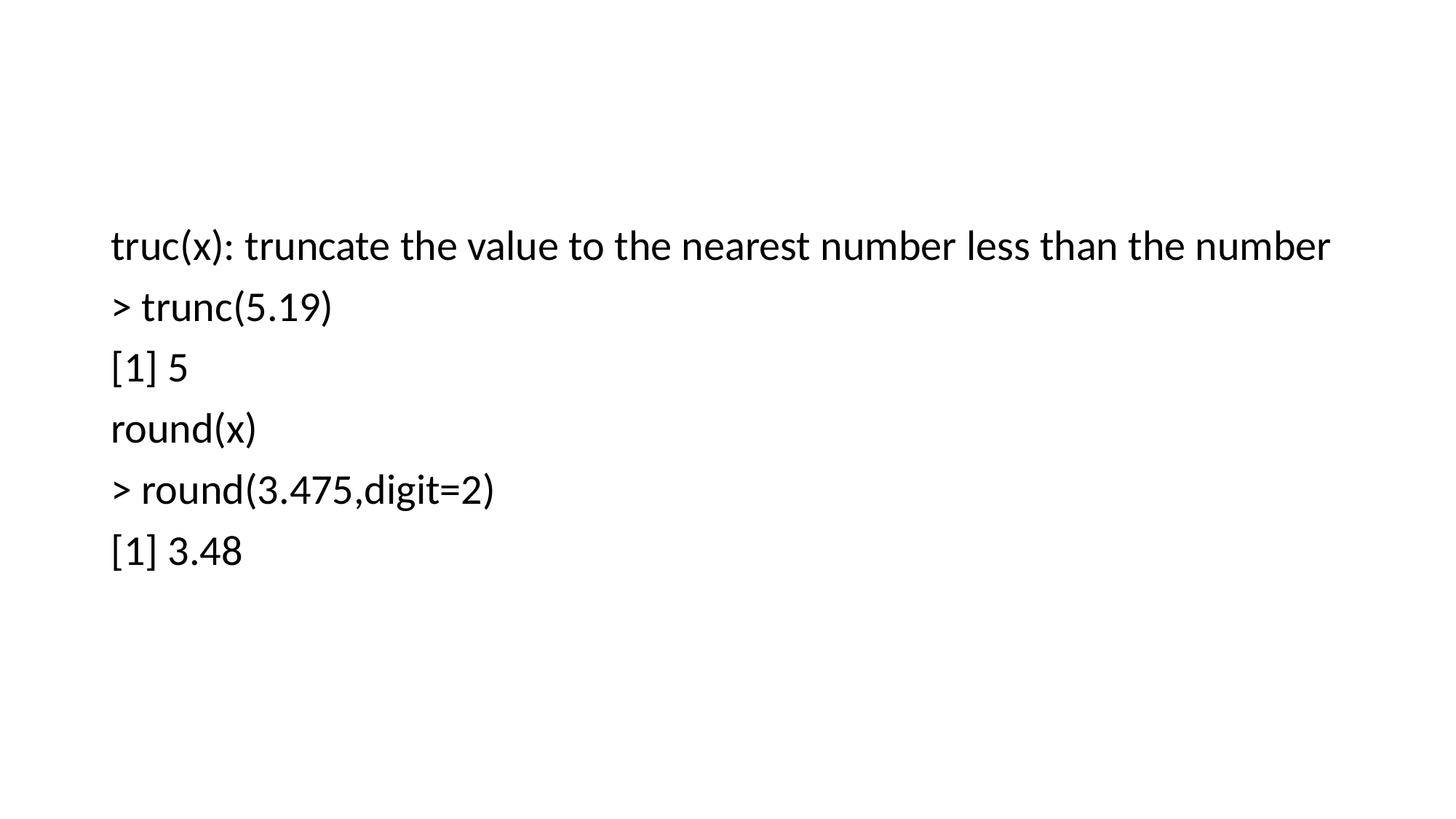

#
truc(x): truncate the value to the nearest number less than the number
> trunc(5.19)
[1] 5
round(x)
> round(3.475,digit=2)
[1] 3.48